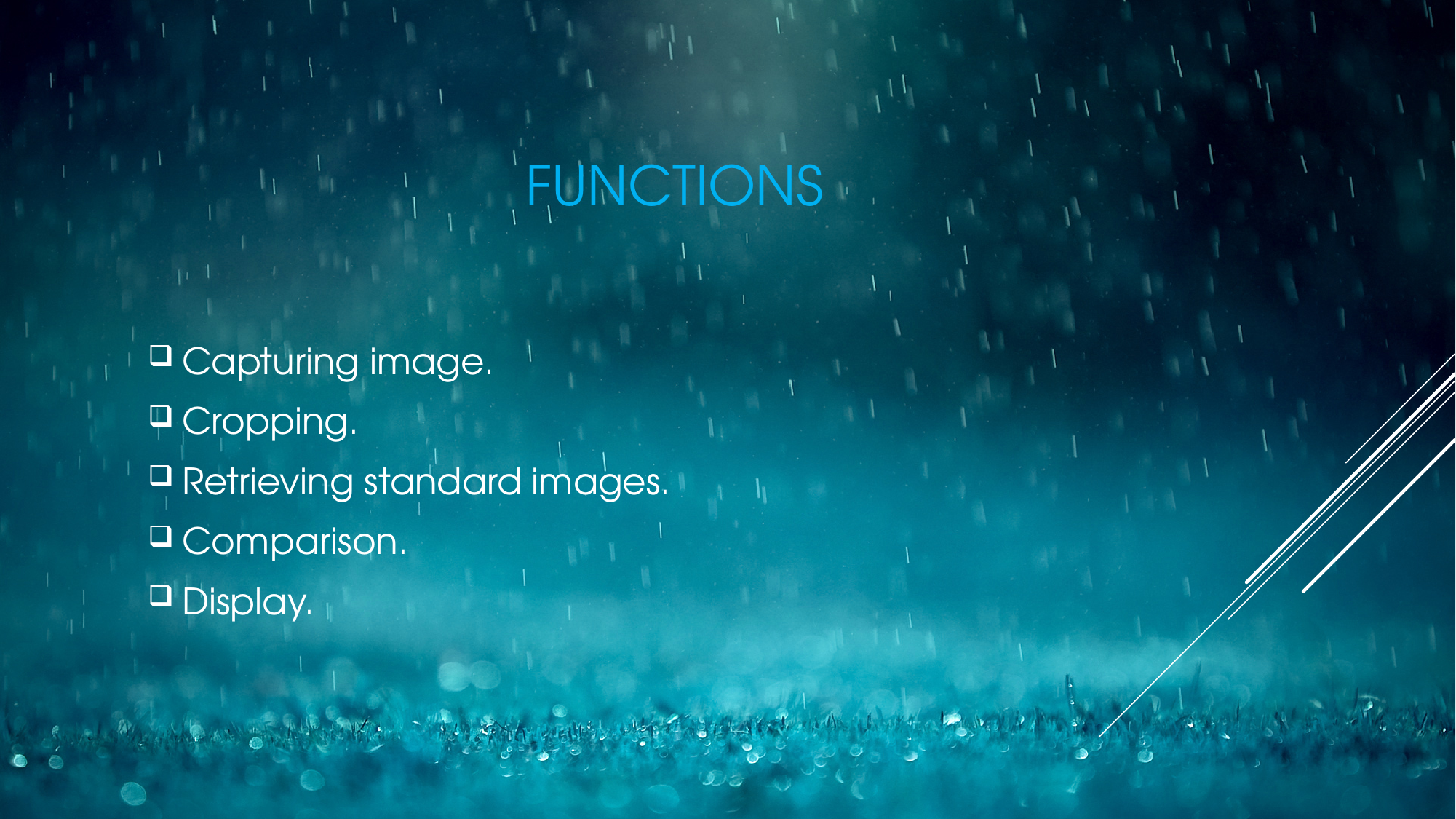

# Functions
Capturing image.
Cropping.
Retrieving standard images.
Comparison.
Display.